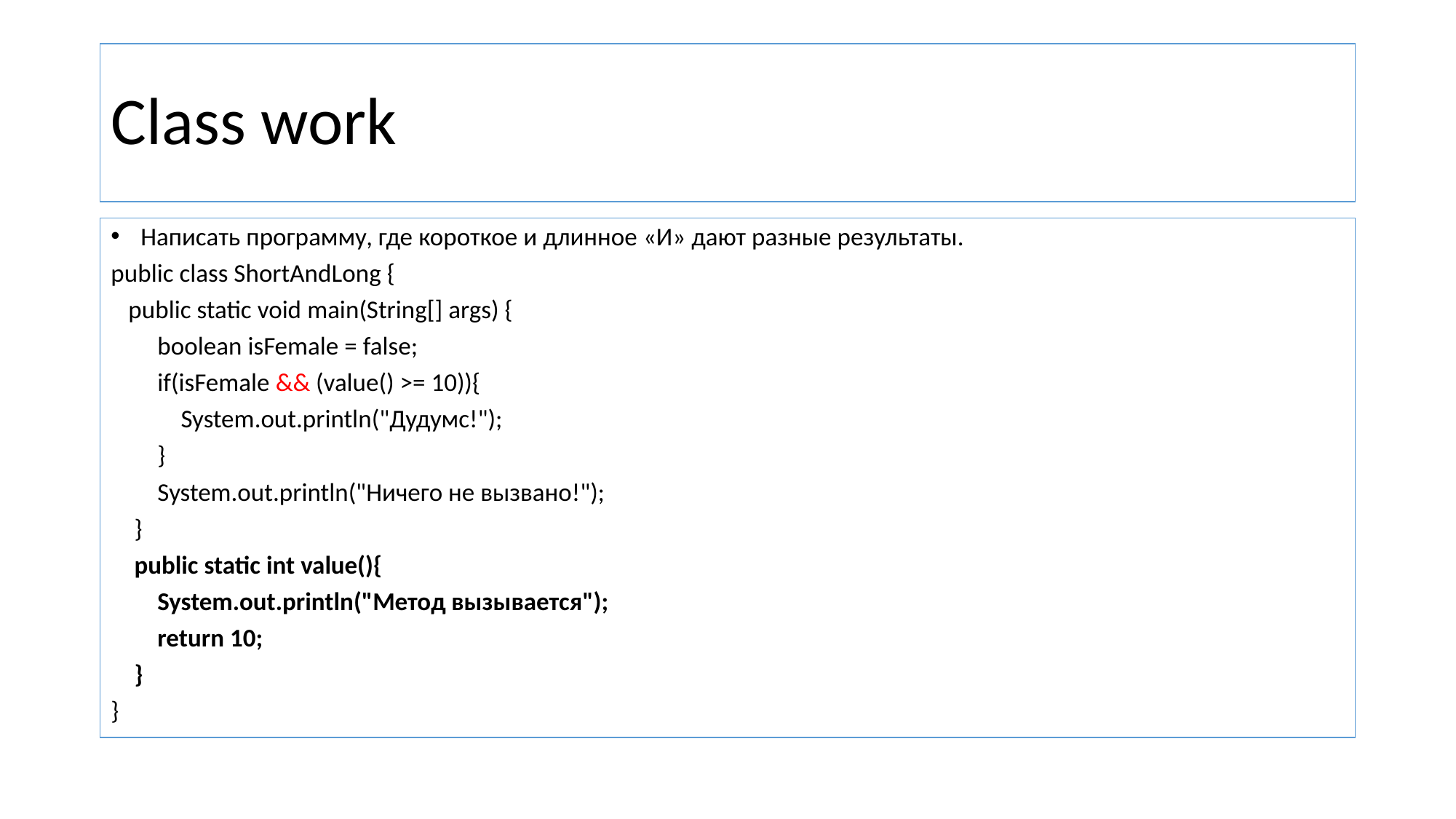

# Class work
Написать программу, где короткое и длинное «И» дают разные результаты.
public class ShortAndLong {
   public static void main(String[] args) {
        boolean isFemale = false;
        if(isFemale && (value() >= 10)){
            System.out.println("Дудумс!");
        }
        System.out.println("Ничего не вызвано!");
    }
    public static int value(){
        System.out.println("Метод вызывается");
        return 10;
    }
}